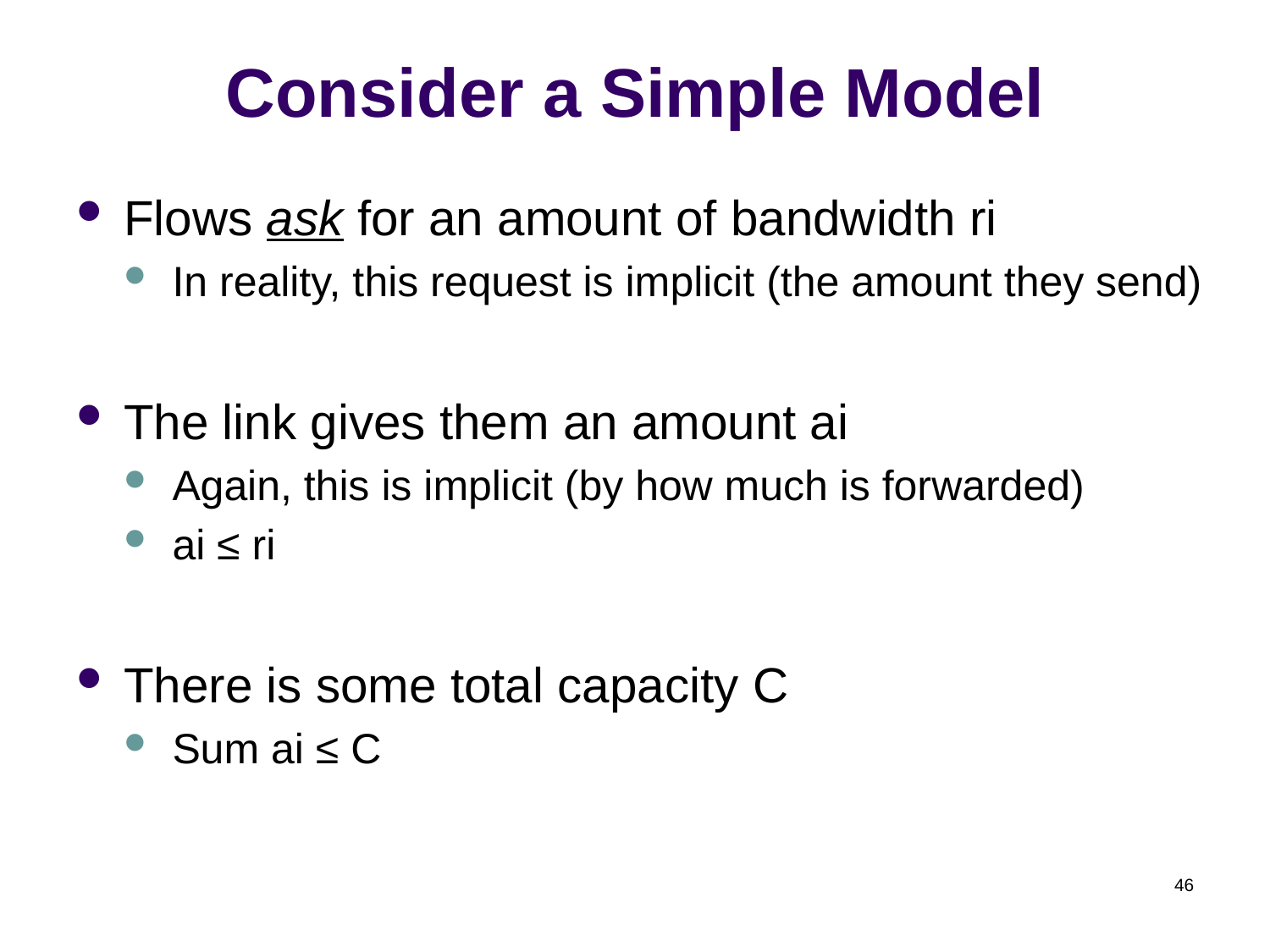

# Consider a Simple Model
Flows ask for an amount of bandwidth ri
In reality, this request is implicit (the amount they send)

The link gives them an amount ai
Again, this is implicit (by how much is forwarded)
ai ≤ ri

There is some total capacity C
Sum ai ≤ C
46